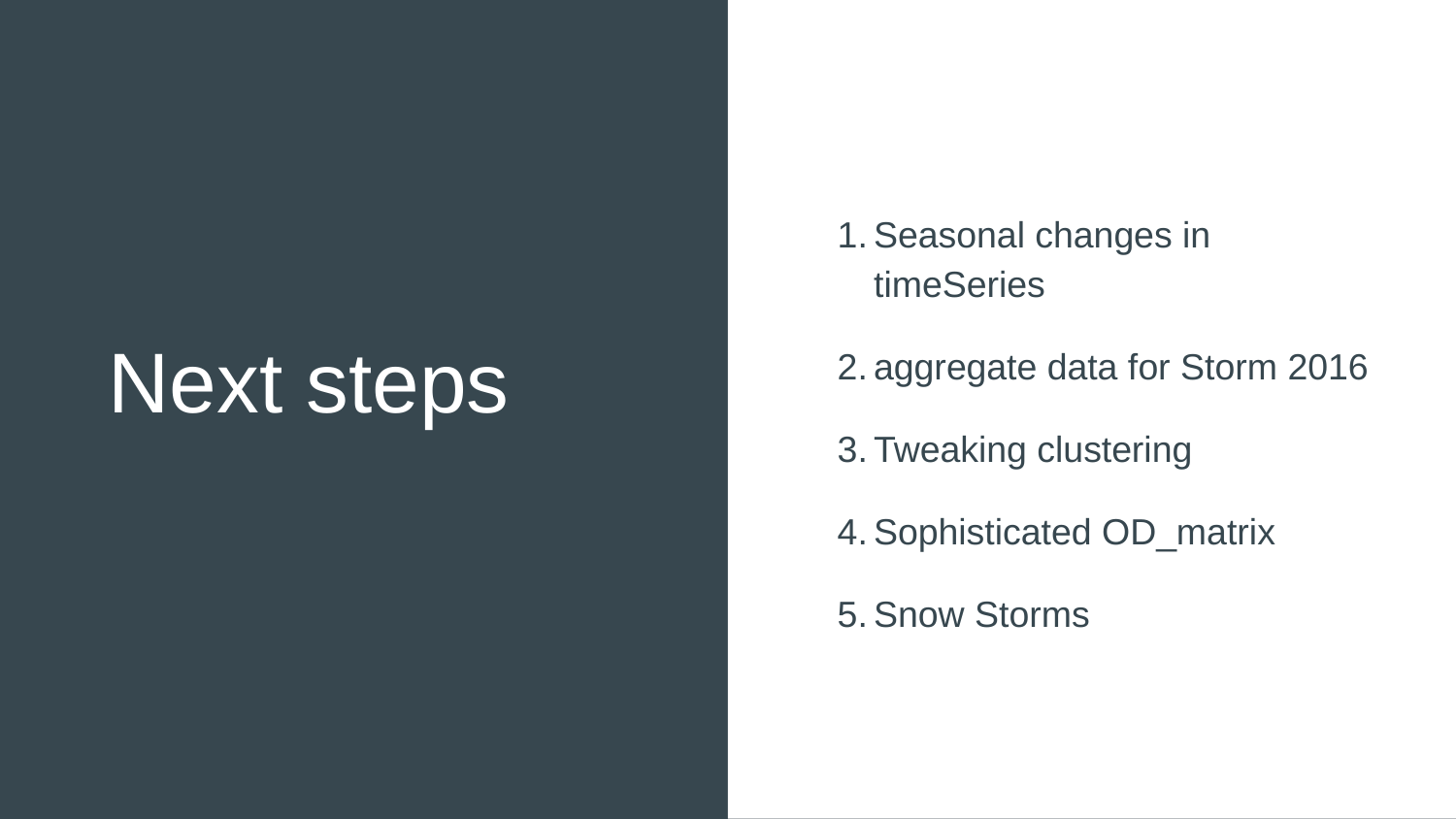

Seasonal changes in timeSeries
aggregate data for Storm 2016
Tweaking clustering
Sophisticated OD_matrix
Snow Storms
# Next steps